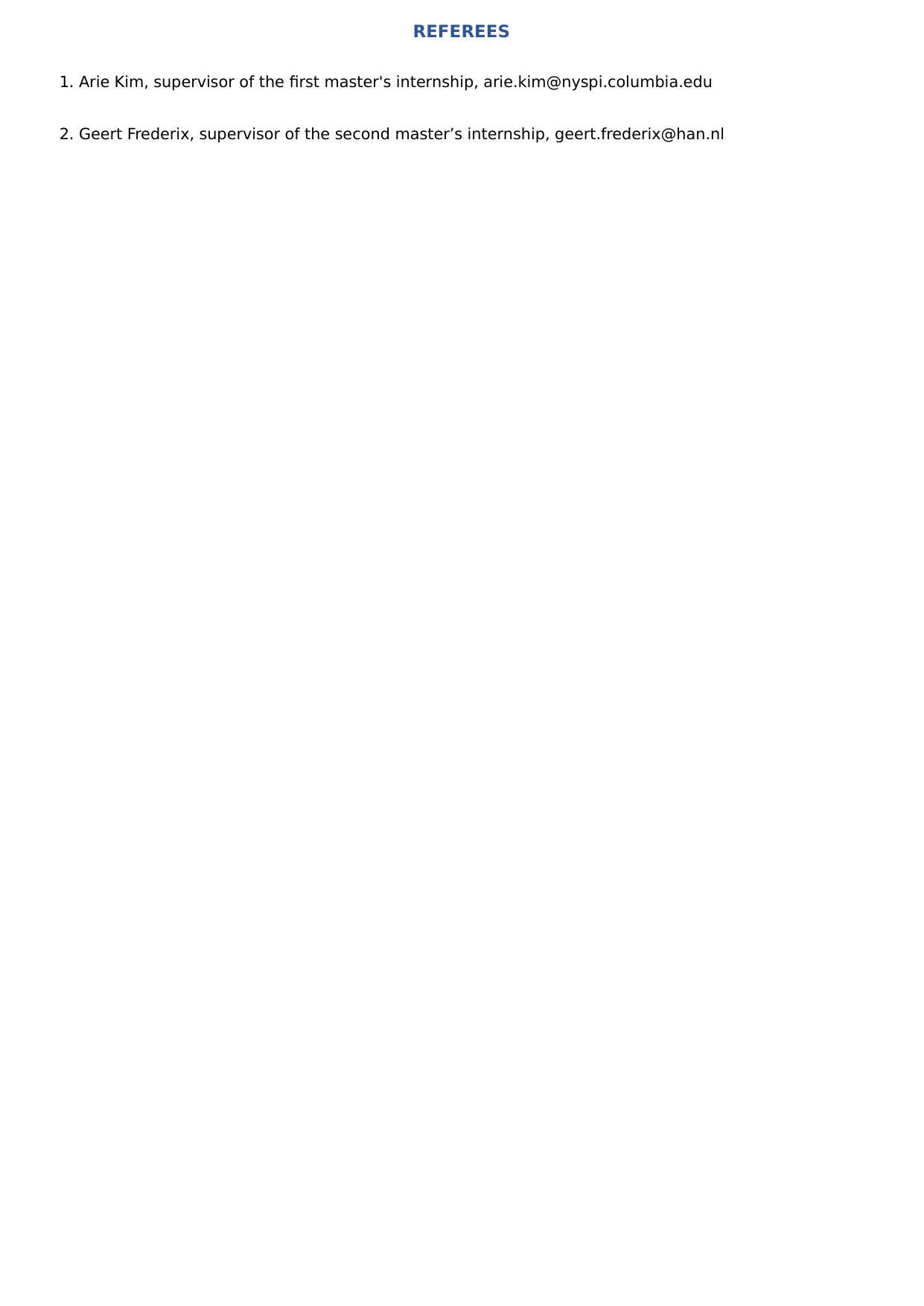

REFEREES
1. Arie Kim, supervisor of the first master's internship, arie.kim@nyspi.columbia.edu
2. Geert Frederix, supervisor of the second master’s internship, geert.frederix@han.nl